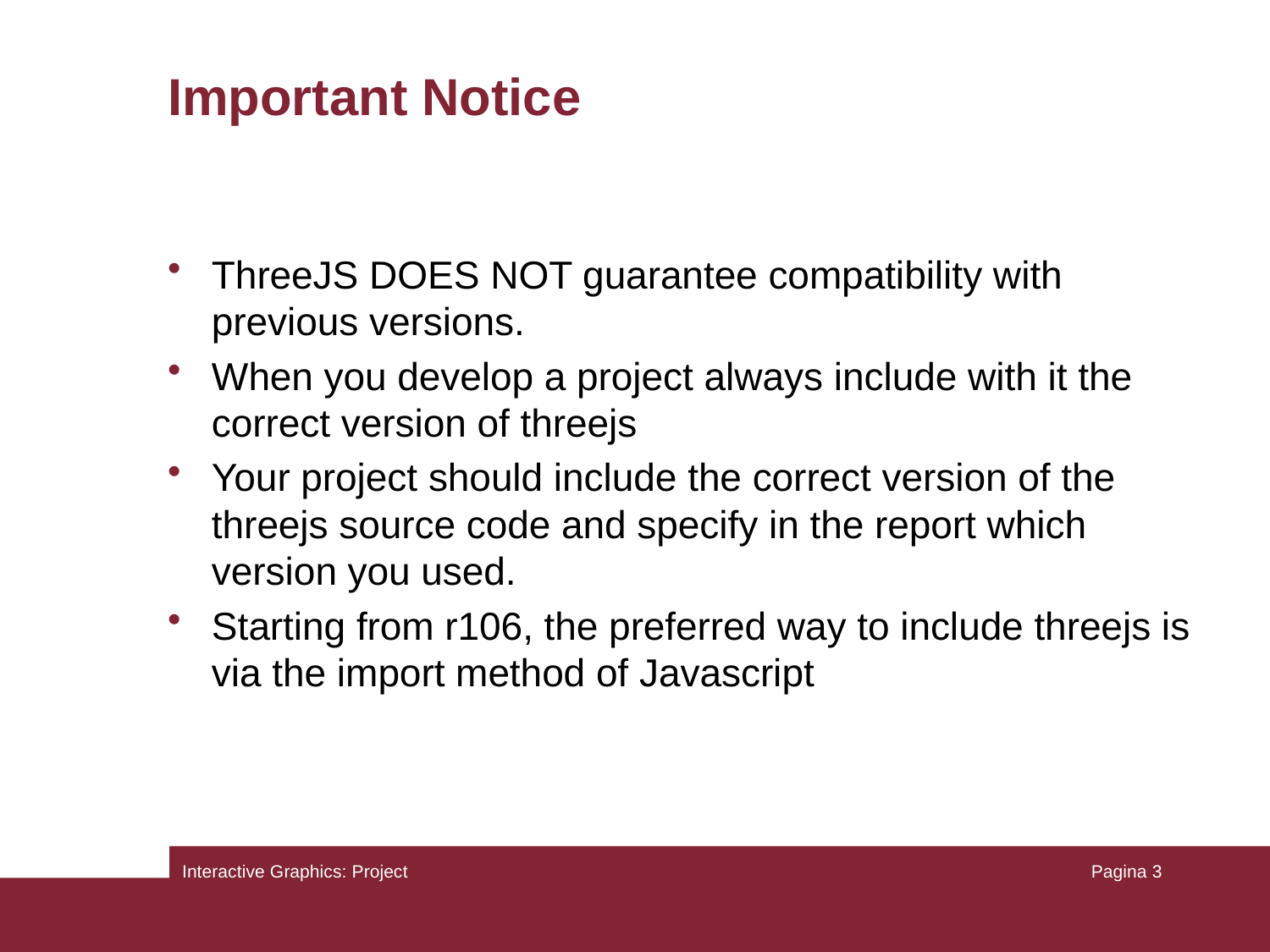

# Important Notice
ThreeJS DOES NOT guarantee compatibility with previous versions.
When you develop a project always include with it the correct version of threejs
Your project should include the correct version of the threejs source code and specify in the report which version you used.
Starting from r106, the preferred way to include threejs is via the import method of Javascript
Interactive Graphics: Project
Pagina 3